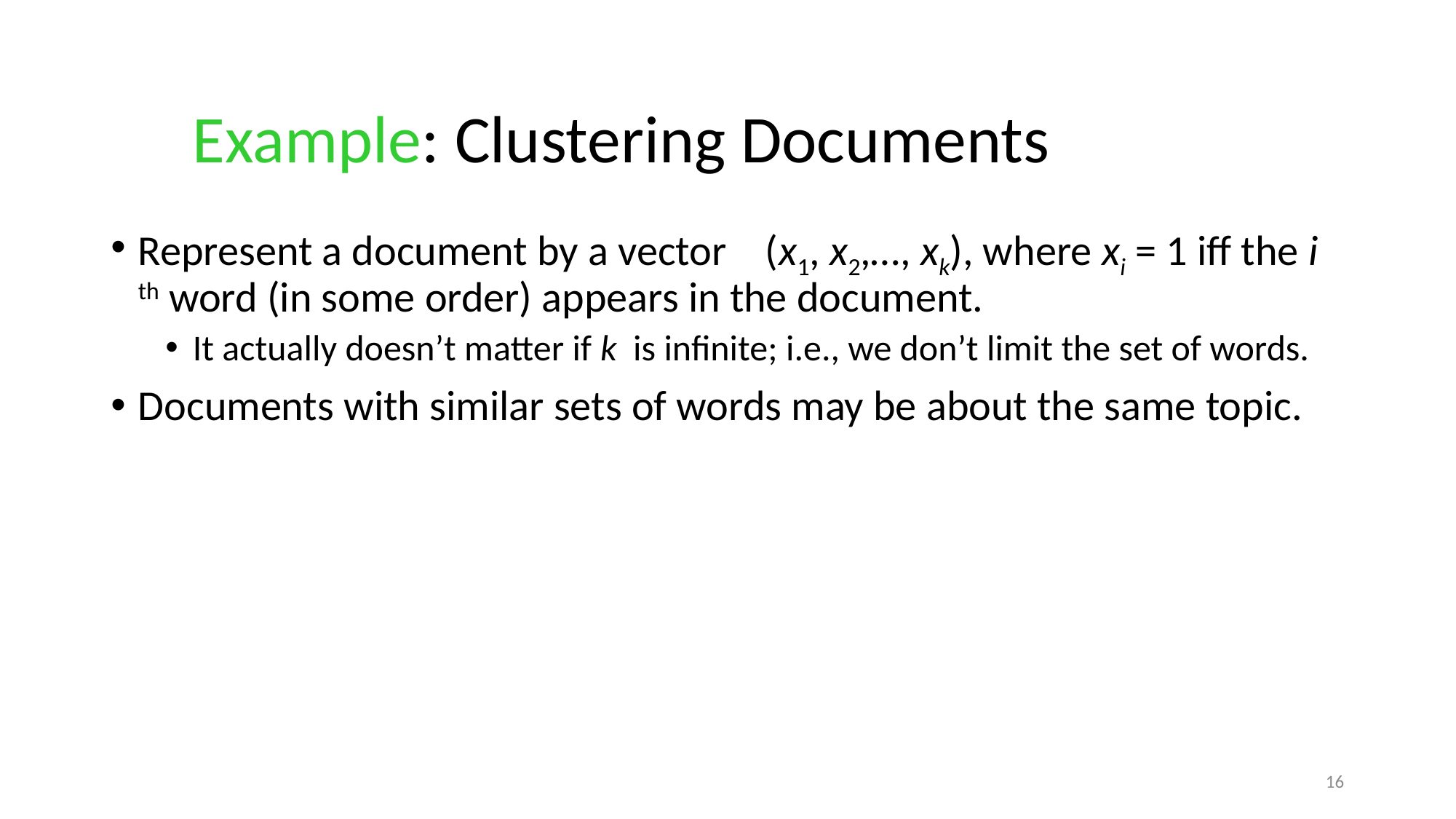

# Example: Clustering Documents
Represent a document by a vector    (x1, x2,…, xk), where xi = 1 iff the i th word (in some order) appears in the document.
It actually doesn’t matter if k  is infinite; i.e., we don’t limit the set of words.
Documents with similar sets of words may be about the same topic.
16